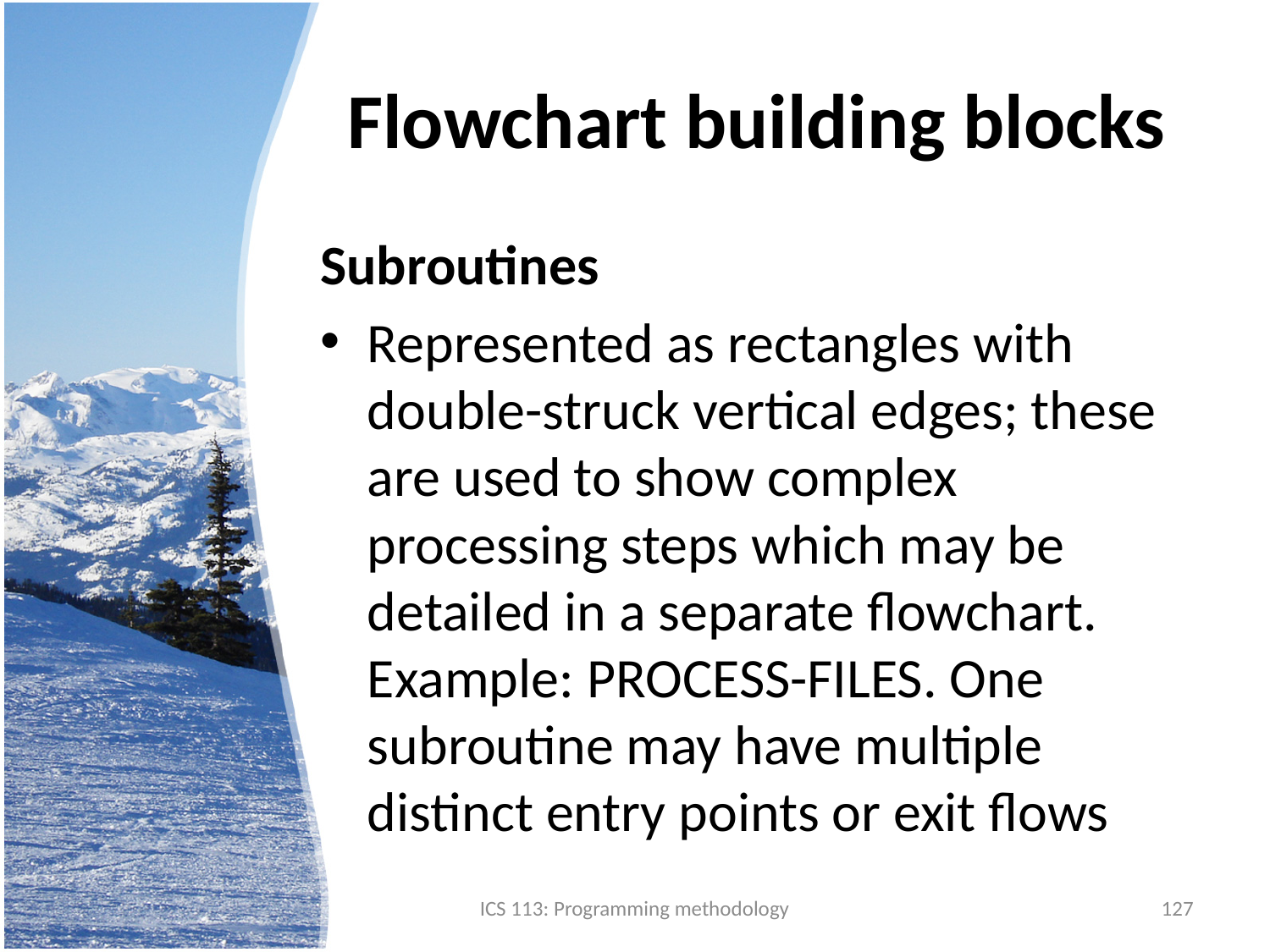

# Flowchart building blocks
Subroutines
Represented as rectangles with double-struck vertical edges; these are used to show complex processing steps which may be detailed in a separate flowchart. Example: PROCESS-FILES. One subroutine may have multiple distinct entry points or exit flows

ICS 113: Programming methodology
127